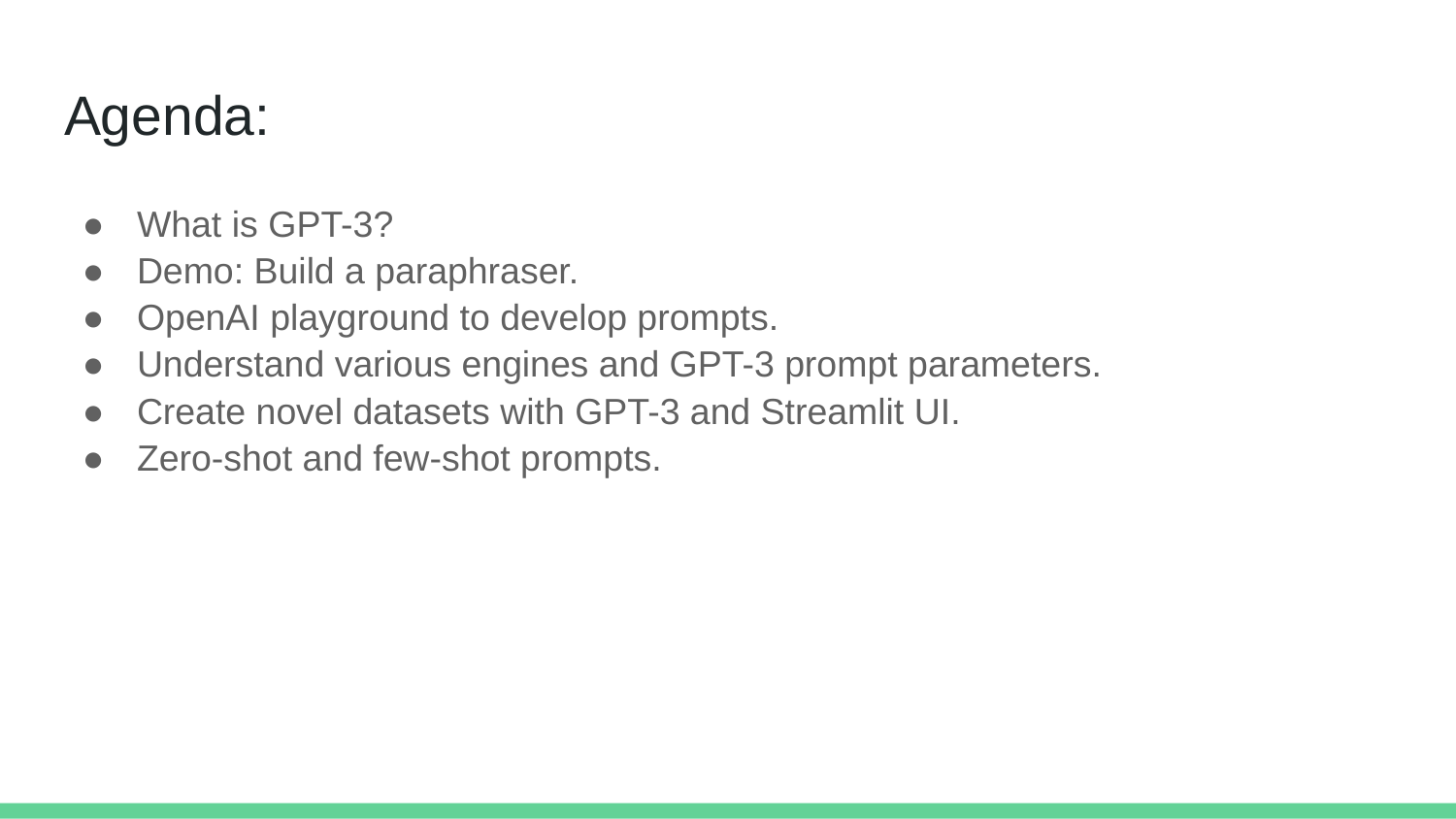

# Agenda:
What is GPT-3?
Demo: Build a paraphraser.
OpenAI playground to develop prompts.
Understand various engines and GPT-3 prompt parameters.
Create novel datasets with GPT-3 and Streamlit UI.
Zero-shot and few-shot prompts.